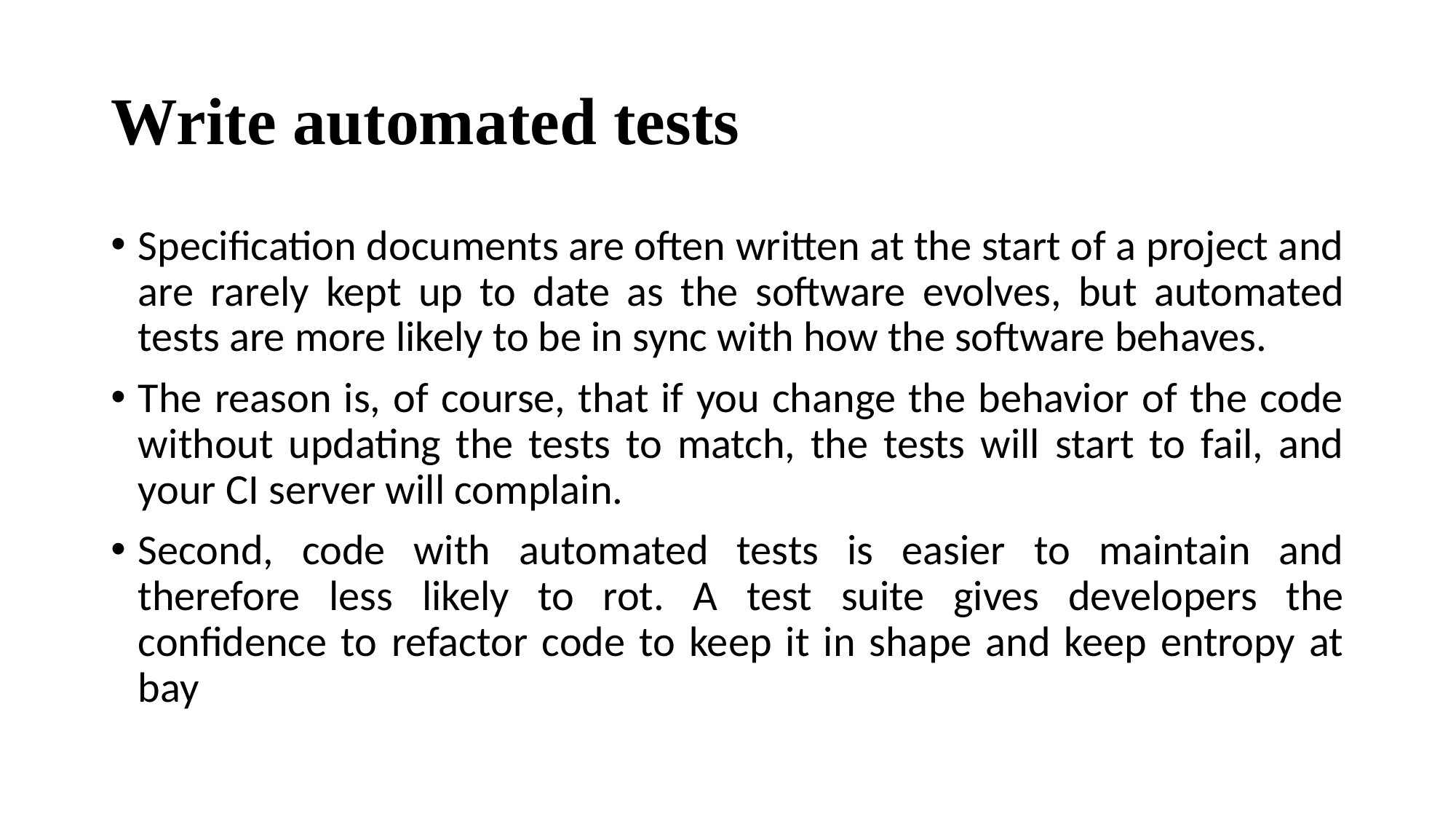

# Write automated tests
Specification documents are often written at the start of a project and are rarely kept up to date as the software evolves, but automated tests are more likely to be in sync with how the software behaves.
The reason is, of course, that if you change the behavior of the code without updating the tests to match, the tests will start to fail, and your CI server will complain.
Second, code with automated tests is easier to maintain and therefore less likely to rot. A test suite gives developers the confidence to refactor code to keep it in shape and keep entropy at bay